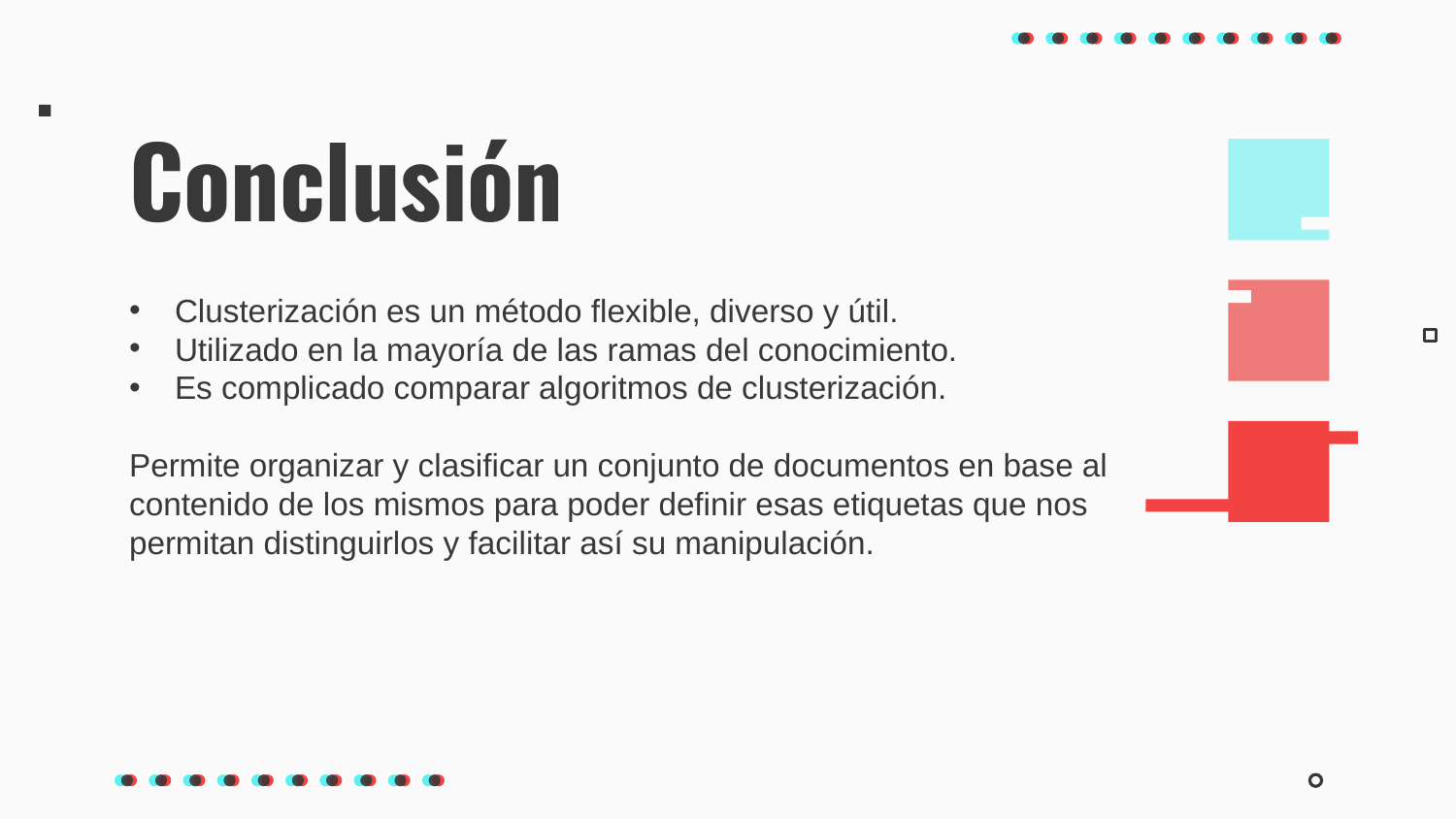

# Conclusión

Clusterización es un método flexible, diverso y útil.
Utilizado en la mayoría de las ramas del conocimiento.
Es complicado comparar algoritmos de clusterización.

Permite organizar y clasificar un conjunto de documentos en base al contenido de los mismos para poder definir esas etiquetas que nos permitan distinguirlos y facilitar así su manipulación.